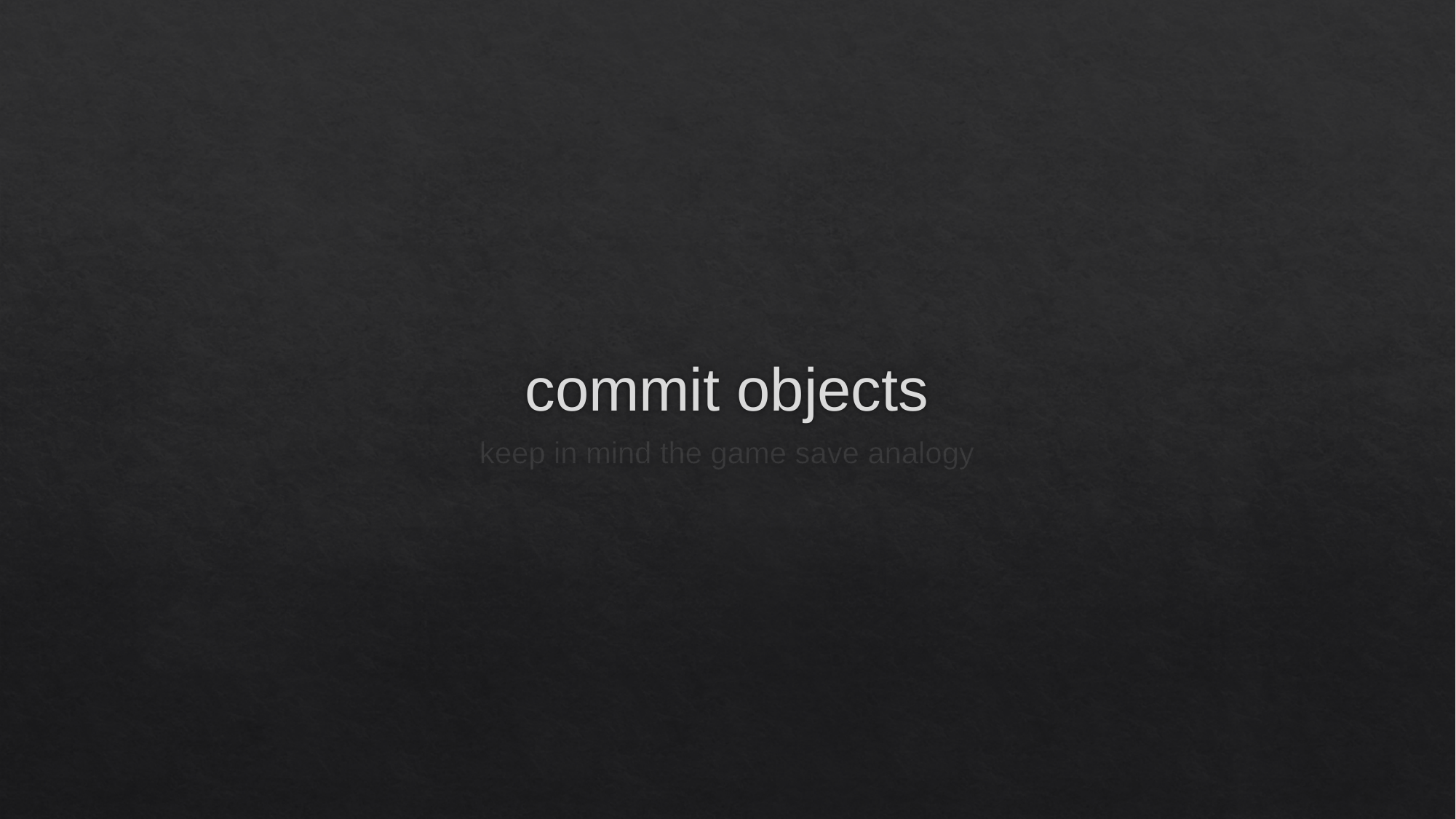

# commit objects
keep in mind the game save analogy